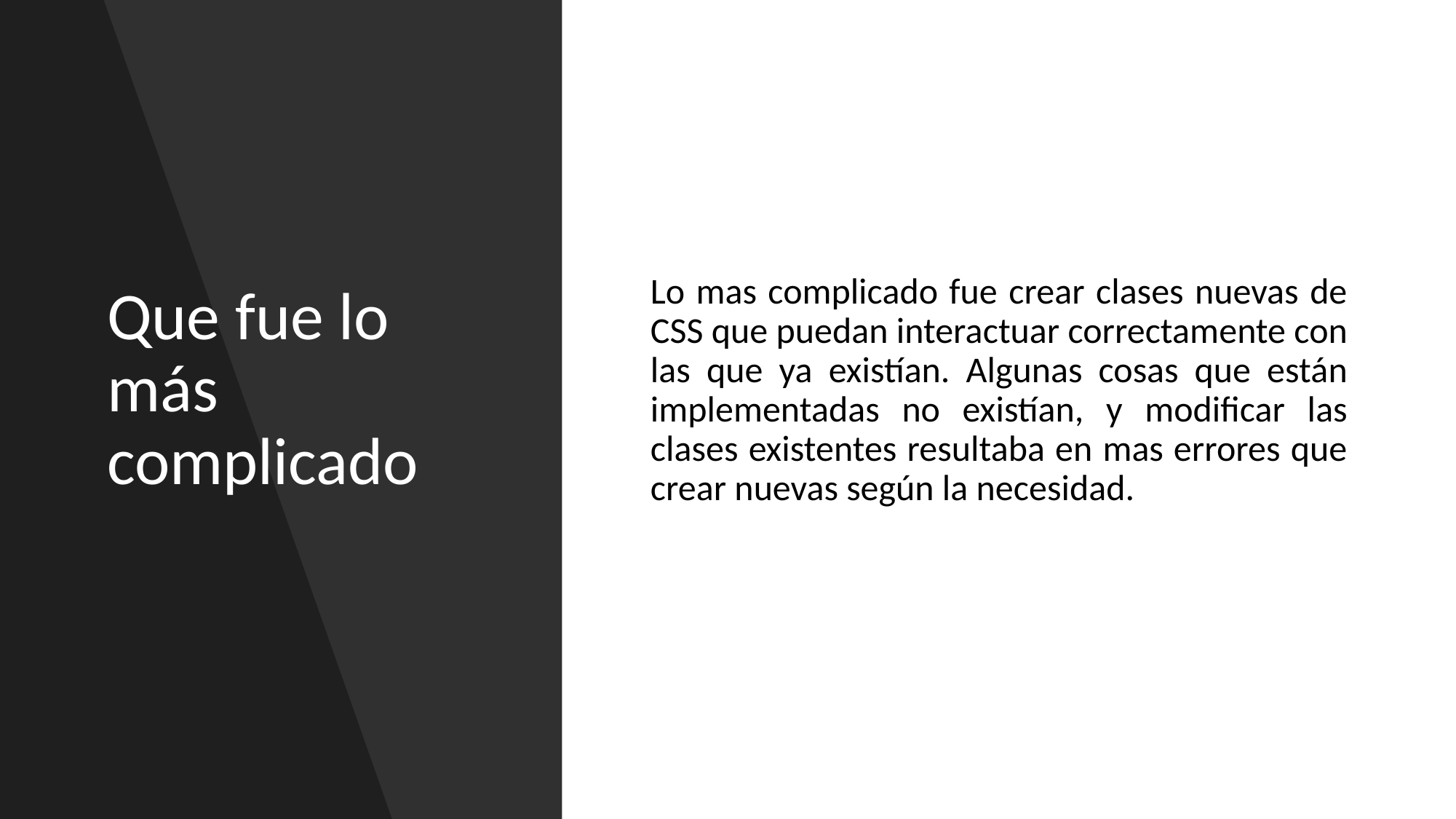

# Que fue lo más complicado
Lo mas complicado fue crear clases nuevas de CSS que puedan interactuar correctamente con las que ya existían. Algunas cosas que están implementadas no existían, y modificar las clases existentes resultaba en mas errores que crear nuevas según la necesidad.